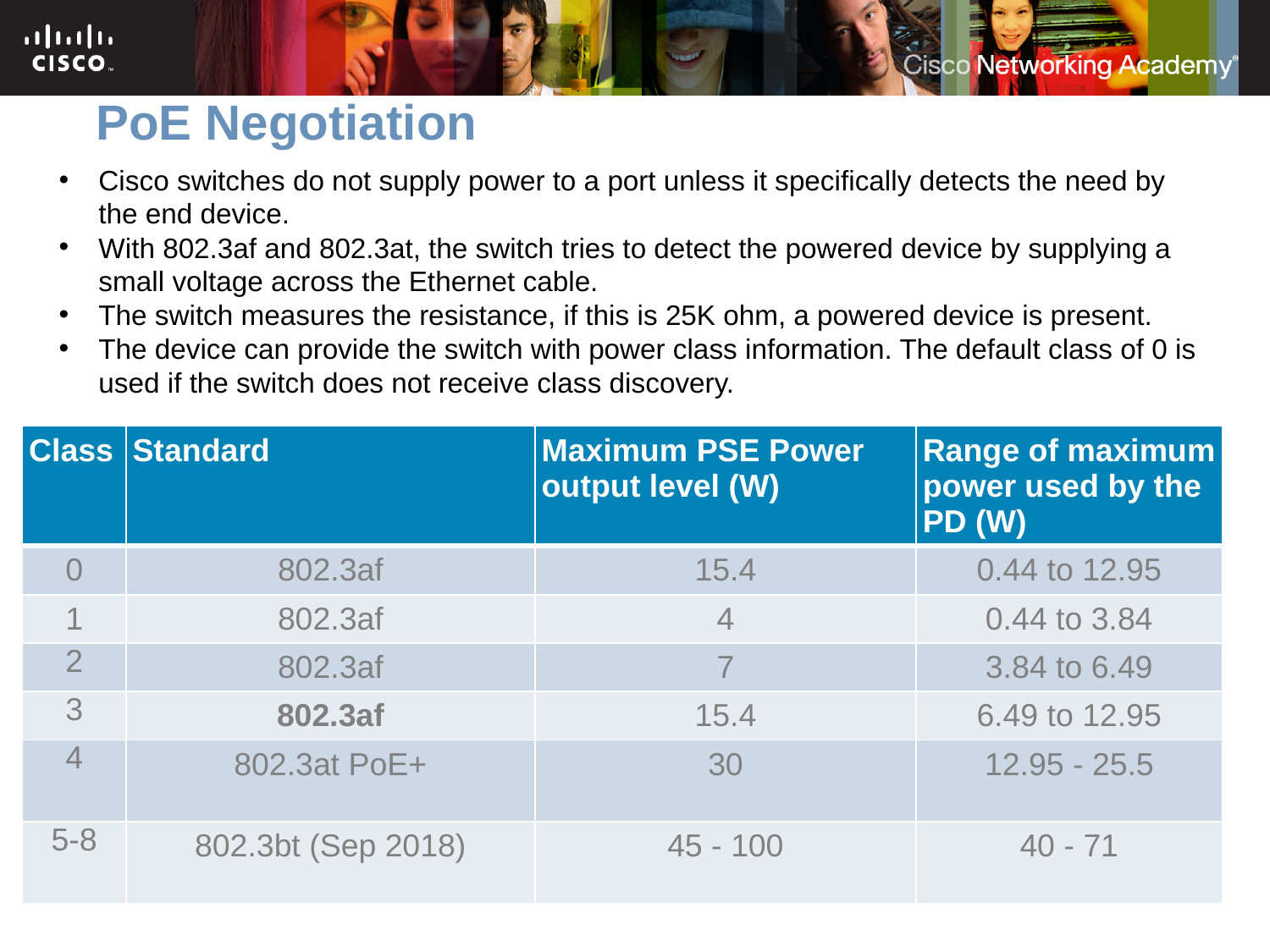

# PoE Negotiation
Cisco switches do not supply power to a port unless it specifically detects the need by the end device.
With 802.3af and 802.3at, the switch tries to detect the powered device by supplying a small voltage across the Ethernet cable.
The switch measures the resistance, if this is 25K ohm, a powered device is present.
The device can provide the switch with power class information. The default class of 0 is used if the switch does not receive class discovery.
| Class | Standard | Maximum PSE Power output level (W) | Range of maximum power used by the PD (W) |
| --- | --- | --- | --- |
| 0 | 802.3af | 15.4 | 0.44 to 12.95 |
| 1 | 802.3af | 4 | 0.44 to 3.84 |
| 2 | 802.3af | 7 | 3.84 to 6.49 |
| 3 | 802.3af | 15.4 | 6.49 to 12.95 |
| 4 | 802.3at PoE+ | 30 | 12.95 - 25.5 |
| 5-8 | 802.3bt (Sep 2018) | 45 - 100 | 40 - 71 |